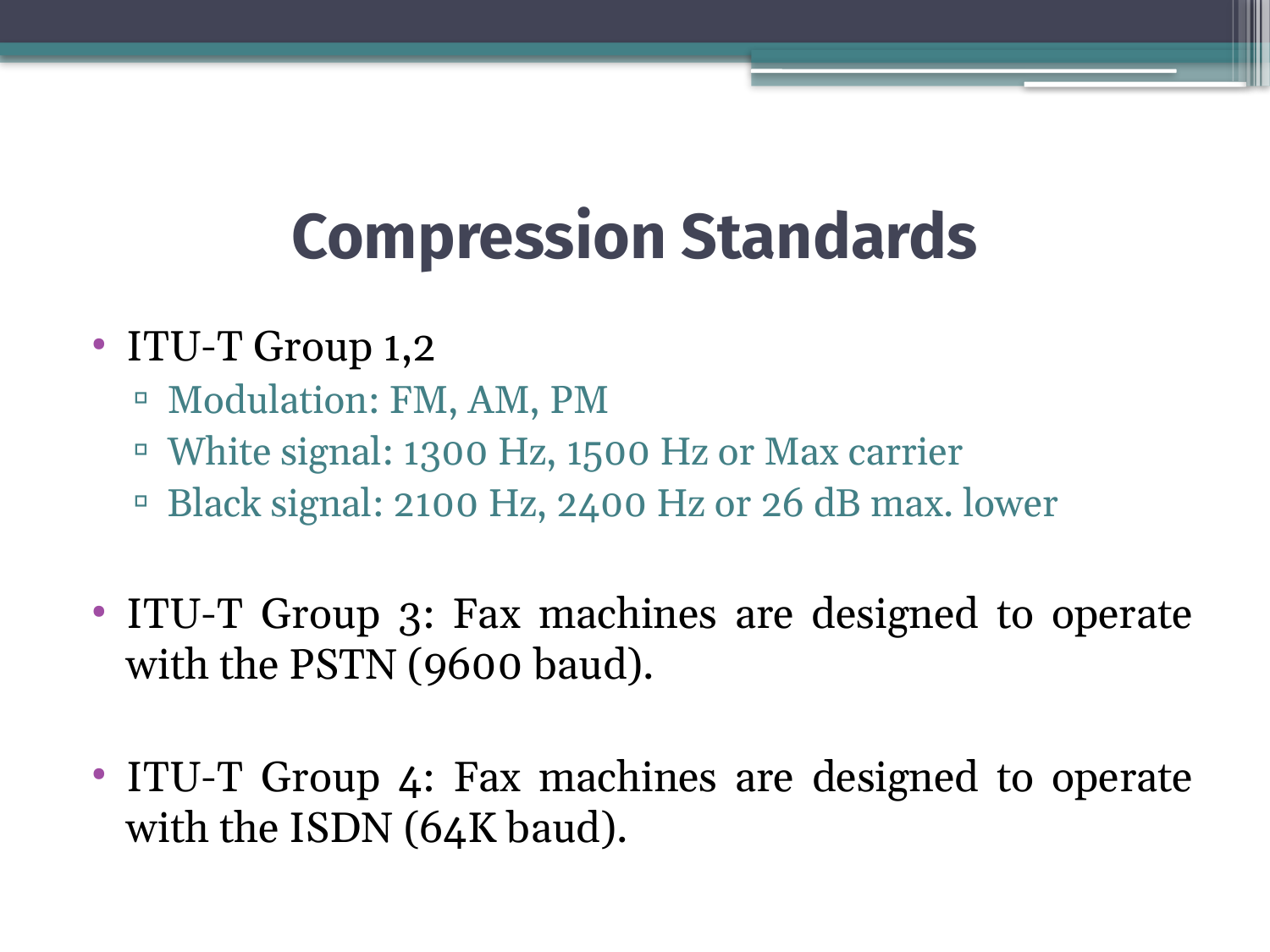

# Compression Standards
ITU-T Group 1,2
Modulation: FM, AM, PM
White signal: 1300 Hz, 1500 Hz or Max carrier
Black signal: 2100 Hz, 2400 Hz or 26 dB max. lower

ITU-T Group 3: Fax machines are designed to operate with the PSTN (9600 baud).

ITU-T Group 4: Fax machines are designed to operate with the ISDN (64K baud).